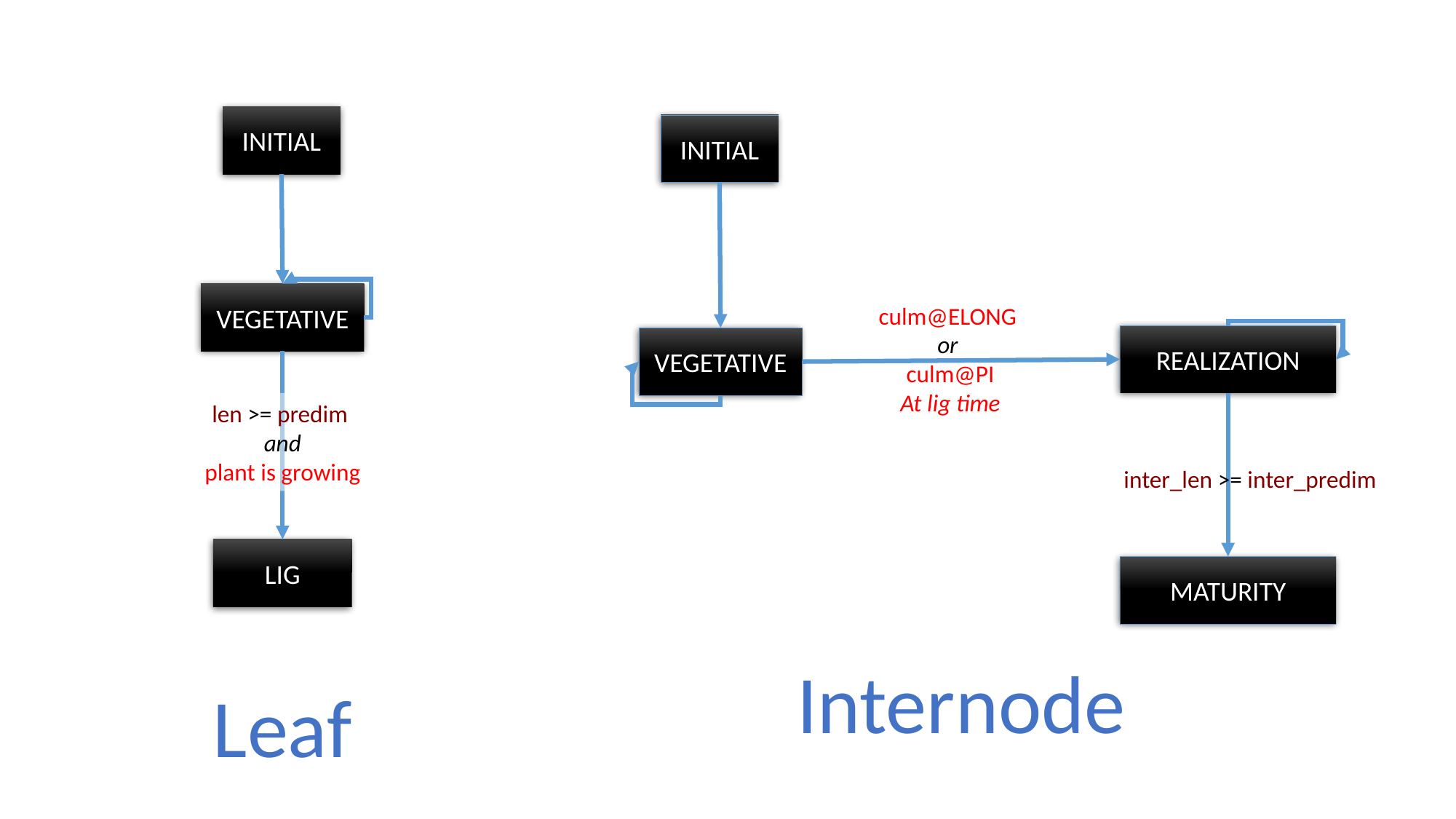

INITIAL
INITIAL
VEGETATIVE
culm@ELONG
or
culm@PI
At lig time
REALIZATION
VEGETATIVE
len >= predim
and
plant is growing
inter_len >= inter_predim
LIG
MATURITY
Internode
Leaf